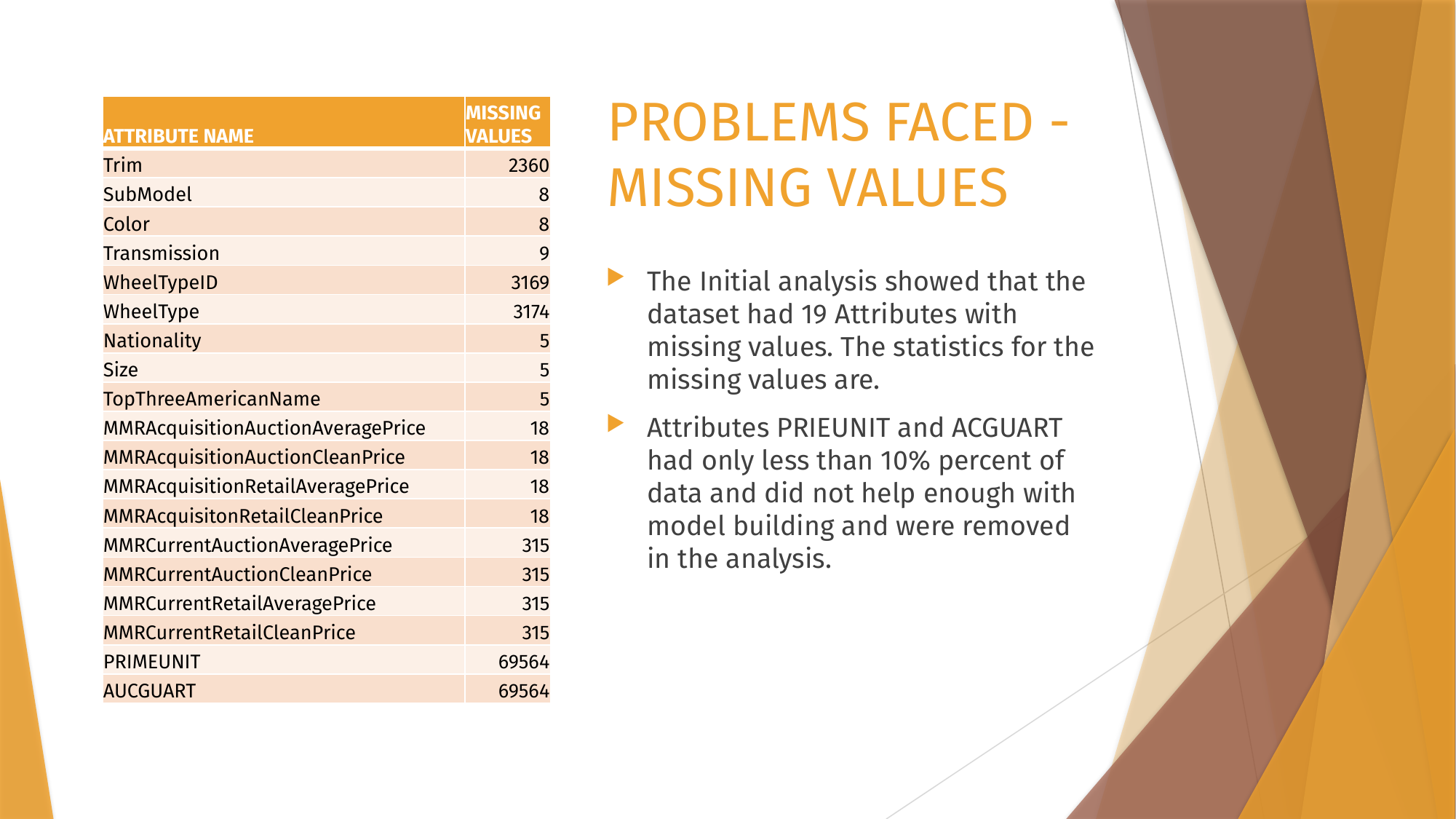

# PROBLEMS FACED - MISSING VALUES
| ATTRIBUTE NAME | MISSING VALUES |
| --- | --- |
| Trim | 2360 |
| SubModel | 8 |
| Color | 8 |
| Transmission | 9 |
| WheelTypeID | 3169 |
| WheelType | 3174 |
| Nationality | 5 |
| Size | 5 |
| TopThreeAmericanName | 5 |
| MMRAcquisitionAuctionAveragePrice | 18 |
| MMRAcquisitionAuctionCleanPrice | 18 |
| MMRAcquisitionRetailAveragePrice | 18 |
| MMRAcquisitonRetailCleanPrice | 18 |
| MMRCurrentAuctionAveragePrice | 315 |
| MMRCurrentAuctionCleanPrice | 315 |
| MMRCurrentRetailAveragePrice | 315 |
| MMRCurrentRetailCleanPrice | 315 |
| PRIMEUNIT | 69564 |
| AUCGUART | 69564 |
The Initial analysis showed that the dataset had 19 Attributes with missing values. The statistics for the missing values are.
Attributes PRIEUNIT and ACGUART had only less than 10% percent of data and did not help enough with model building and were removed in the analysis.